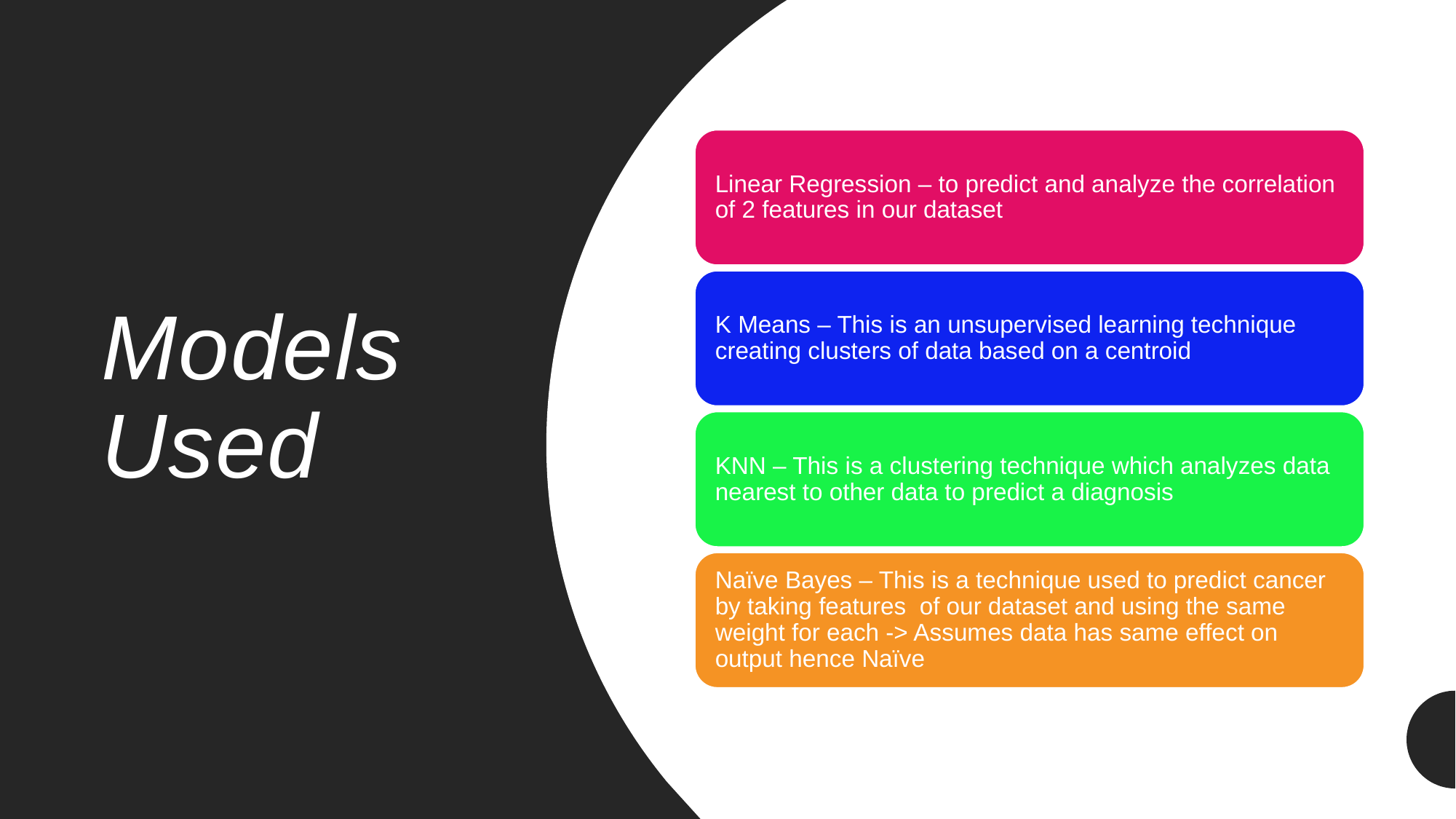

# Models Used
Linear Regression – to predict and analyze the correlation of 2 features in our dataset
K Means – This is an unsupervised learning technique creating clusters of data based on a centroid
KNN – This is a clustering technique which analyzes data nearest to other data to predict a diagnosis
Naïve Bayes – This is a technique used to predict cancer by taking features  of our dataset and using the same weight for each -> Assumes data has same effect on output hence Naïve